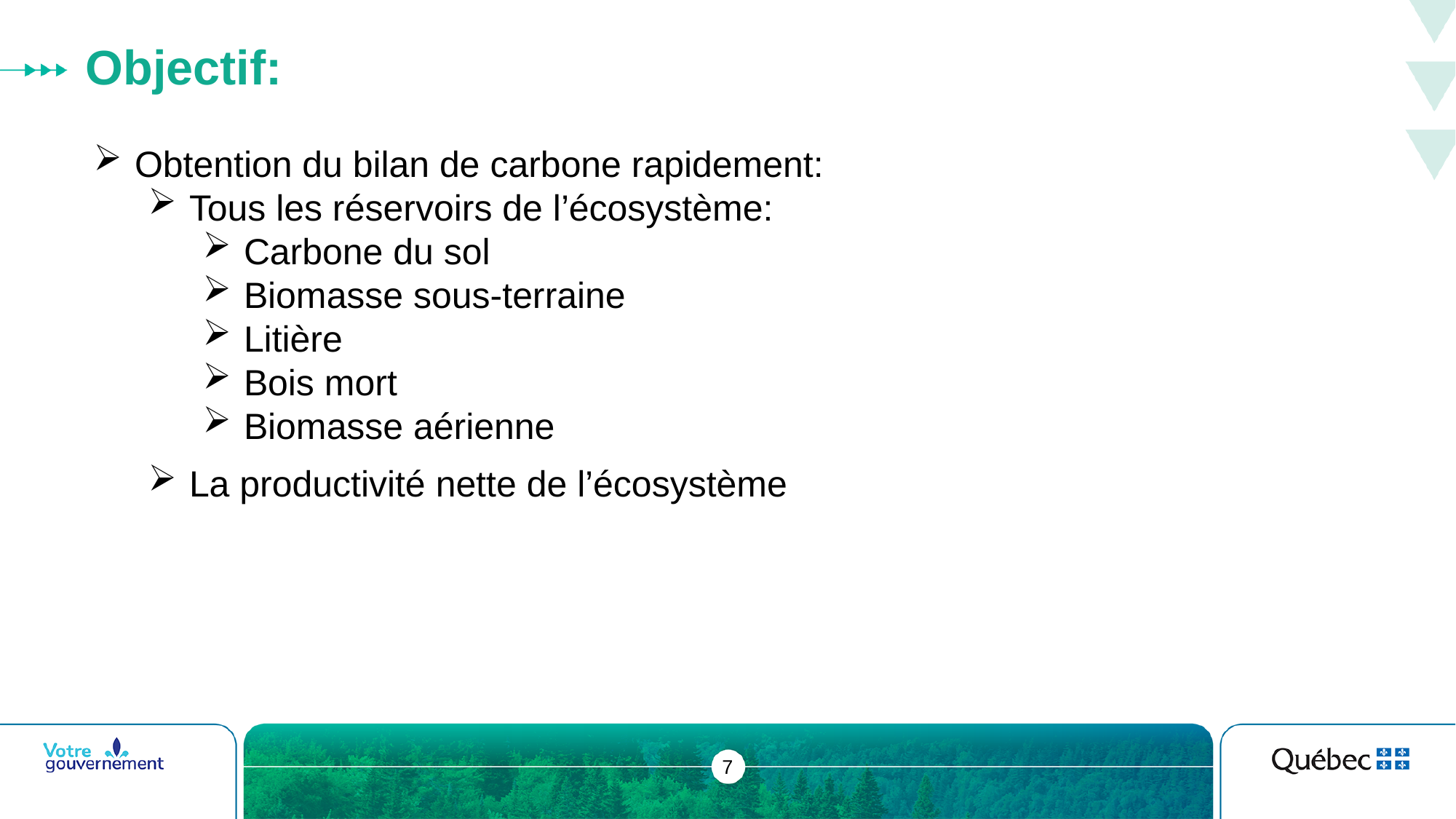

# Objectif:
Obtention du bilan de carbone rapidement:
Tous les réservoirs de l’écosystème:
Carbone du sol
Biomasse sous-terraine
Litière
Bois mort
Biomasse aérienne
La productivité nette de l’écosystème
7